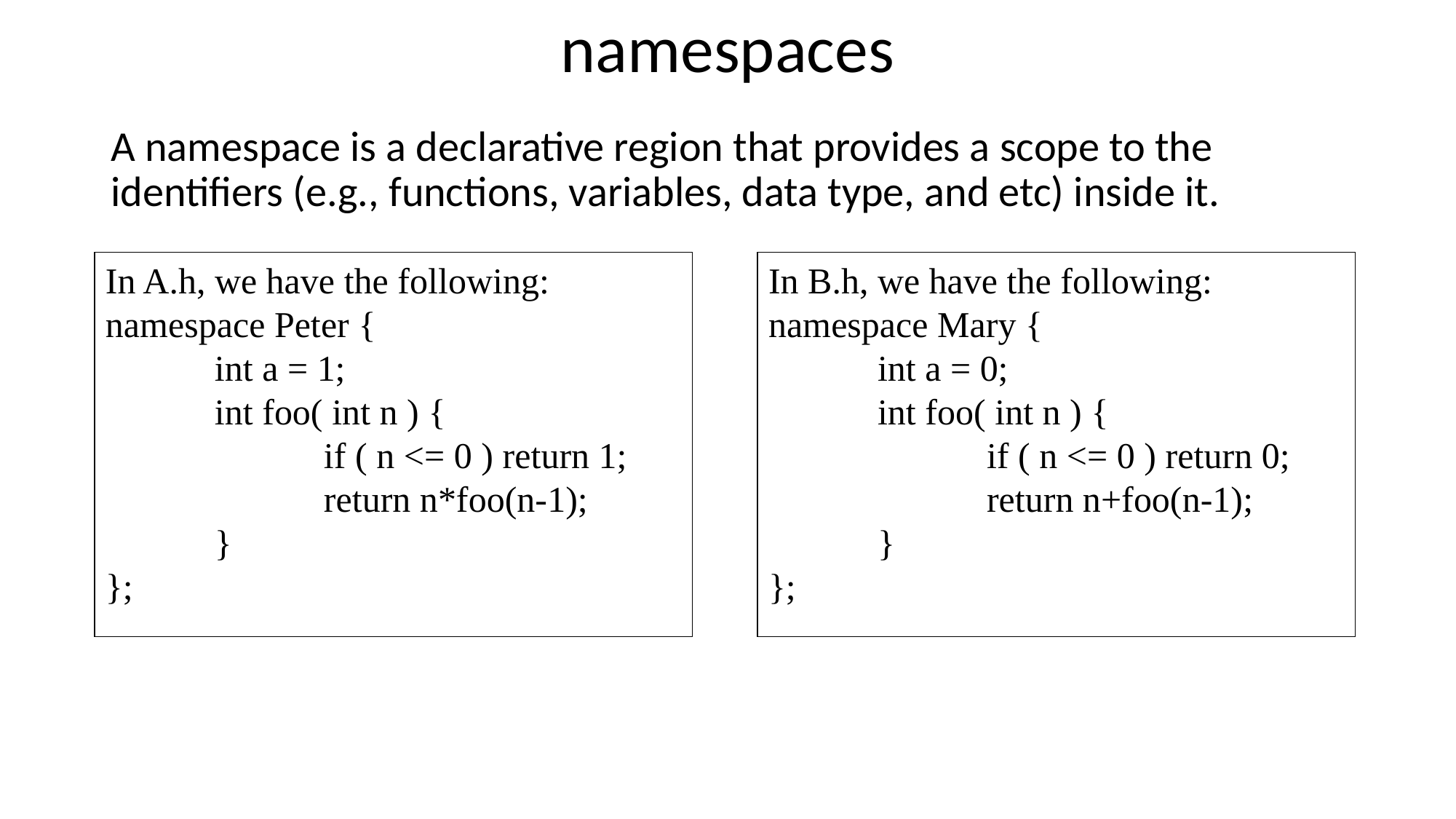

# namespaces
A namespace is a declarative region that provides a scope to the identifiers (e.g., functions, variables, data type, and etc) inside it.
In A.h, we have the following:
namespace Peter {
	int a = 1;
	int foo( int n ) {
		if ( n <= 0 ) return 1;
		return n*foo(n-1);
	}
};
In B.h, we have the following:
namespace Mary {
	int a = 0;
	int foo( int n ) {
		if ( n <= 0 ) return 0;
		return n+foo(n-1);
	}
};